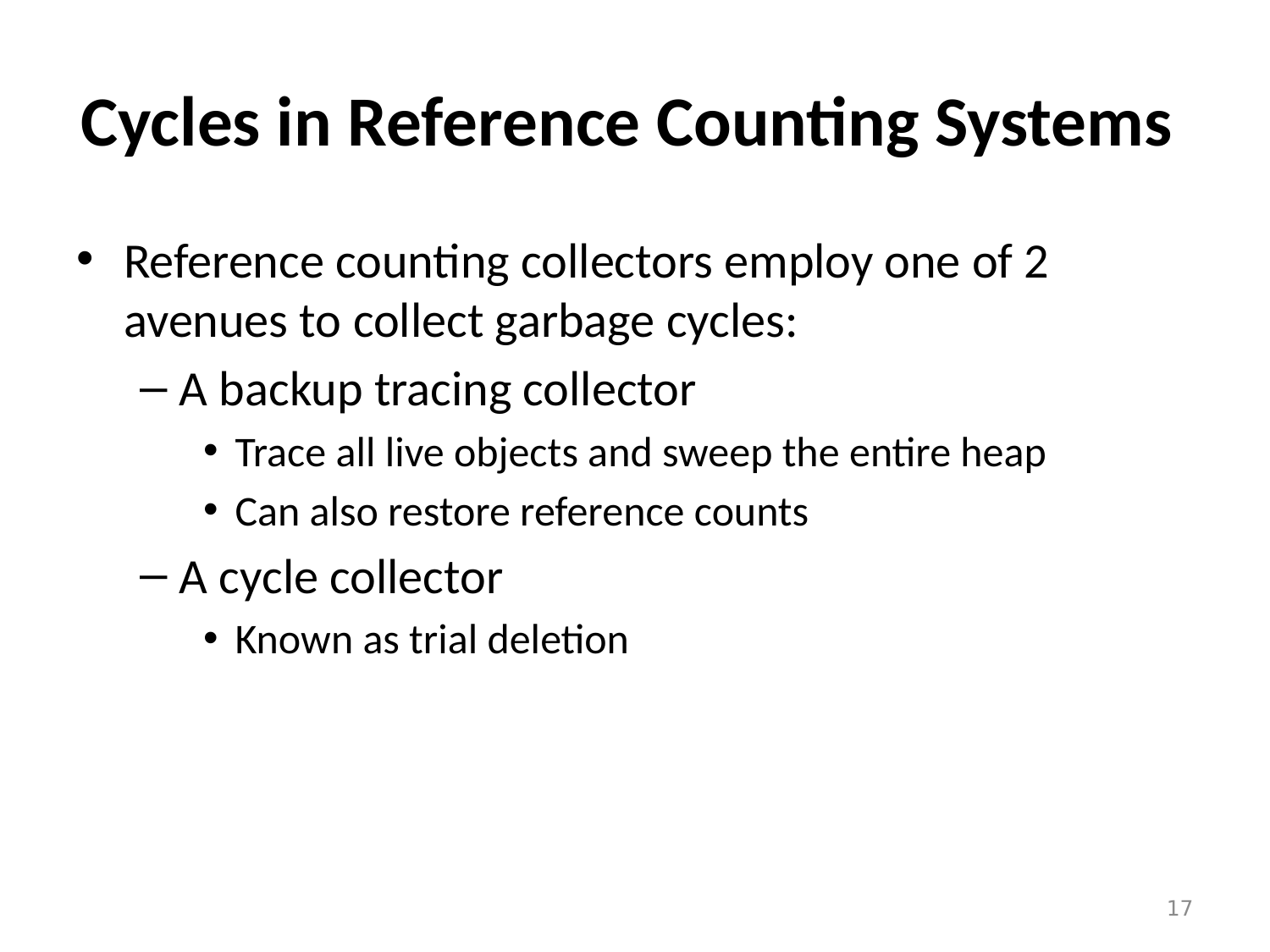

# Cycles in Reference Counting Systems
Reference counting collectors employ one of 2 avenues to collect garbage cycles:
A backup tracing collector
Trace all live objects and sweep the entire heap
Can also restore reference counts
A cycle collector
Known as trial deletion

17